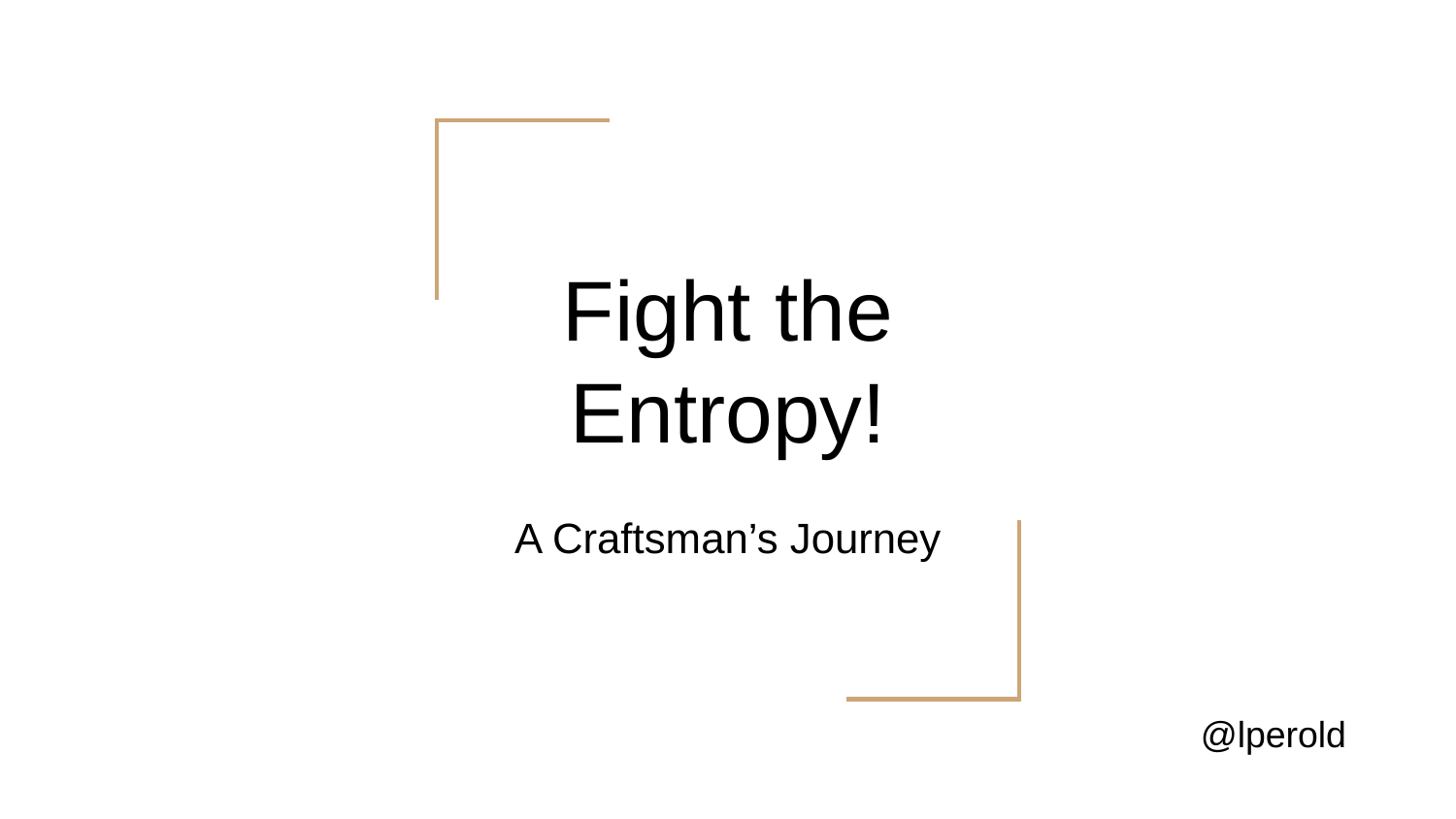

# Fight the Entropy!
A Craftsman’s Journey
@lperold